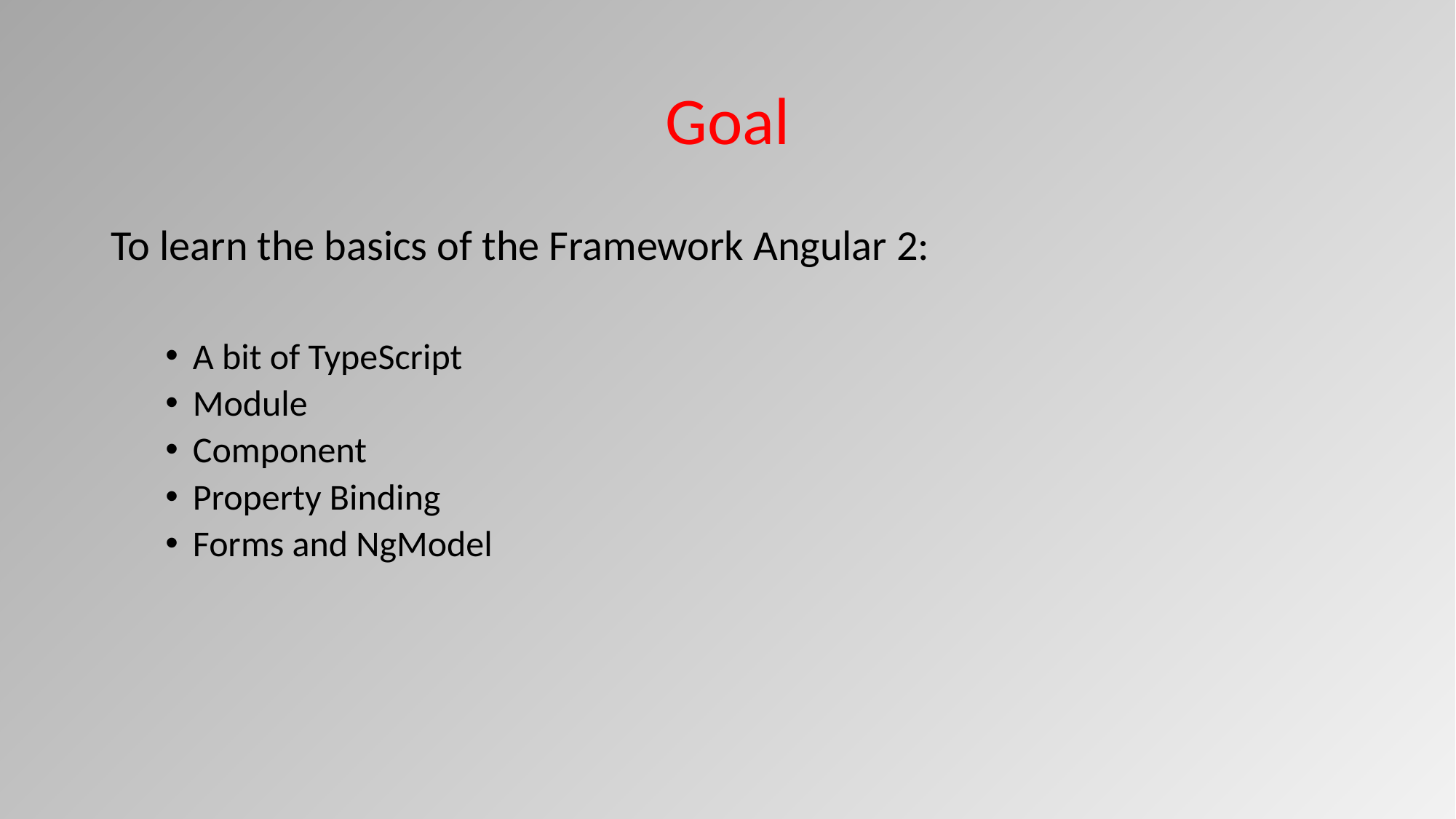

# Goal
To learn the basics of the Framework Angular 2:

A bit of TypeScript
Module
Component
Property Binding
Forms and NgModel